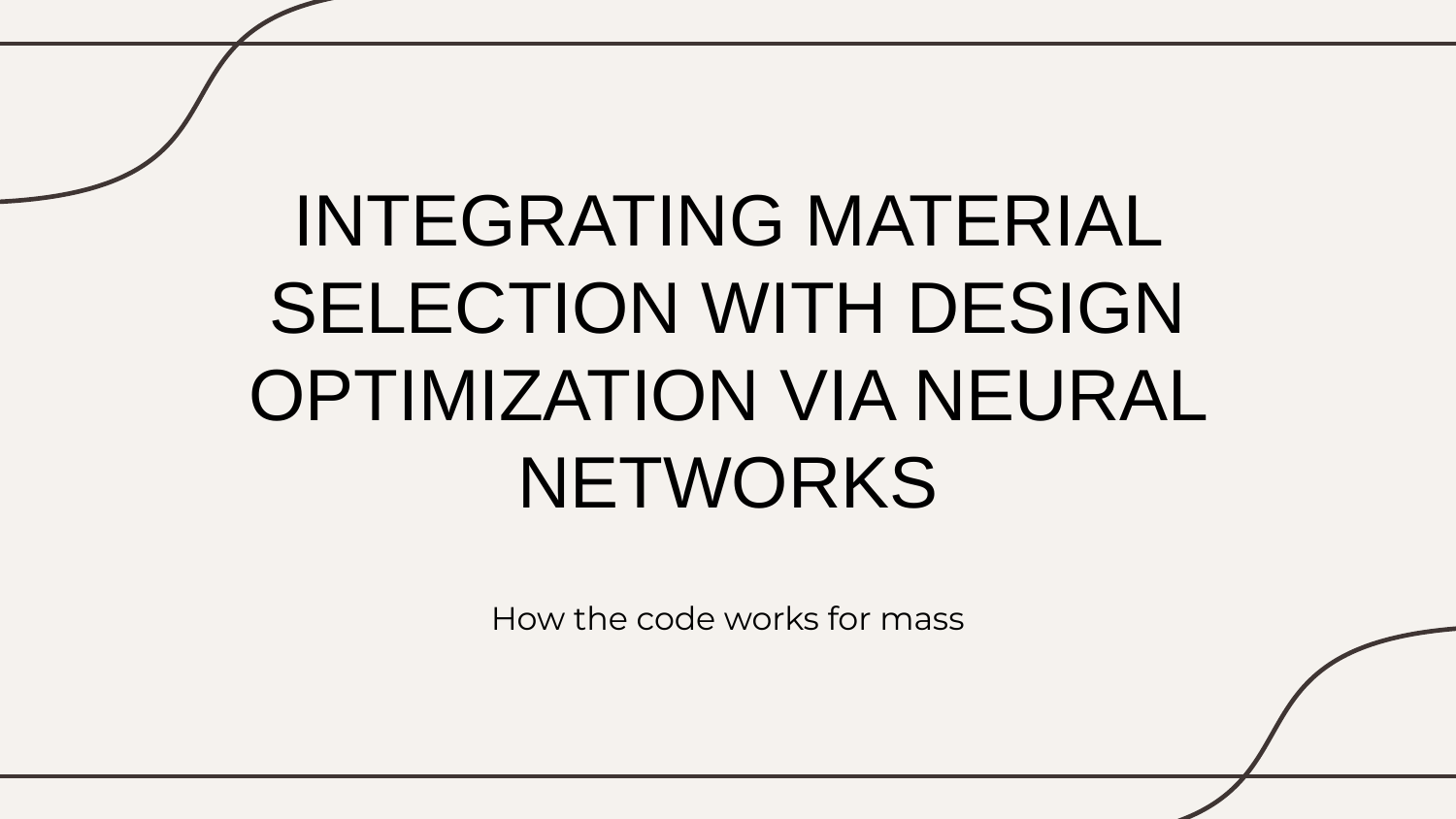

# INTEGRATING MATERIAL SELECTION WITH DESIGN OPTIMIZATION VIA NEURAL NETWORKS
How the code works for mass